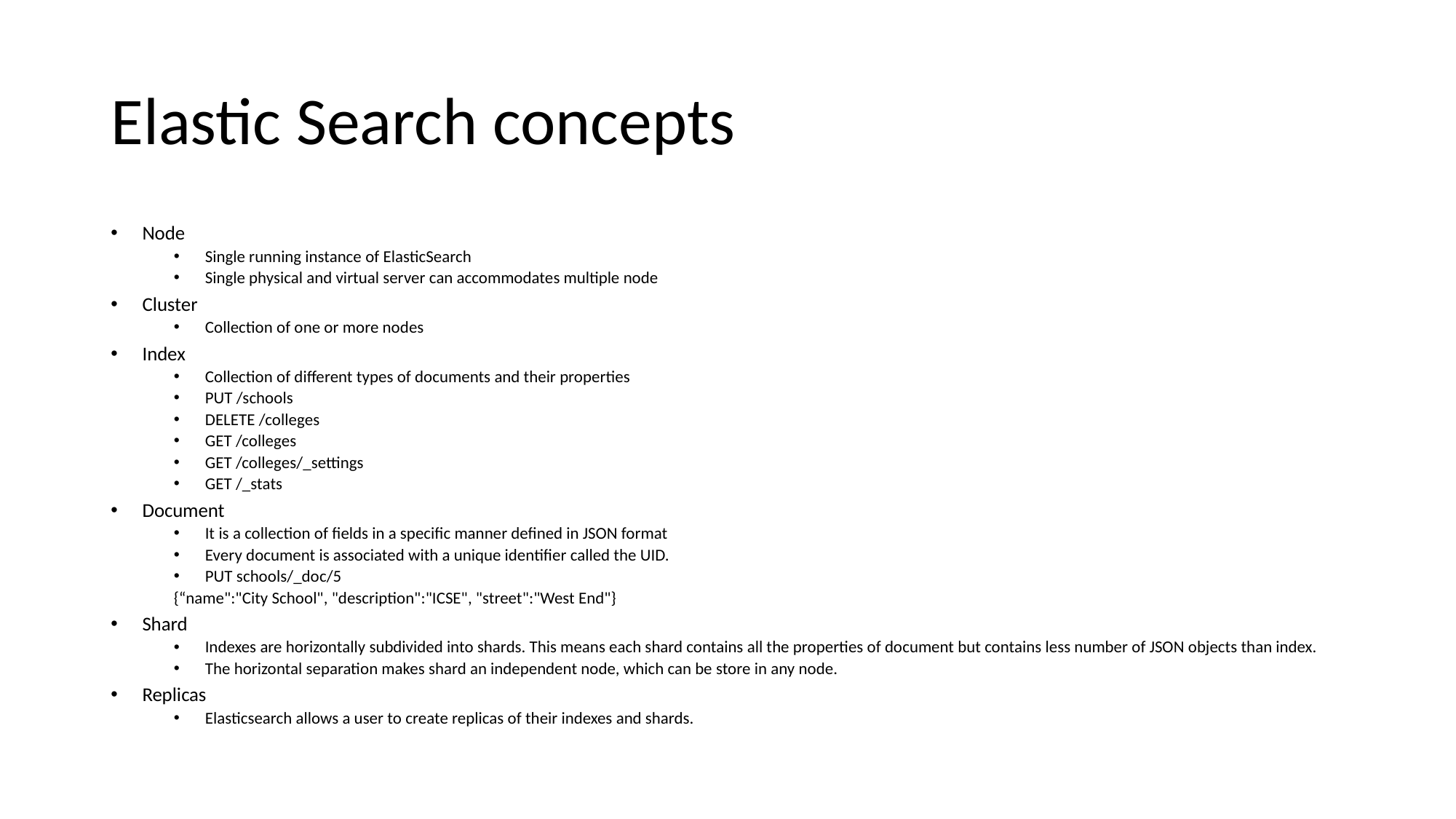

# Elastic Search concepts
Node
Single running instance of ElasticSearch
Single physical and virtual server can accommodates multiple node
Cluster
Collection of one or more nodes
Index
Collection of different types of documents and their properties
PUT /schools
DELETE /colleges
GET /colleges
GET /colleges/_settings
GET /_stats
Document
It is a collection of fields in a specific manner defined in JSON format
Every document is associated with a unique identifier called the UID.
PUT schools/_doc/5
	{“name":"City School", "description":"ICSE", "street":"West End"}
Shard
Indexes are horizontally subdivided into shards. This means each shard contains all the properties of document but contains less number of JSON objects than index.
The horizontal separation makes shard an independent node, which can be store in any node.
Replicas
Elasticsearch allows a user to create replicas of their indexes and shards.